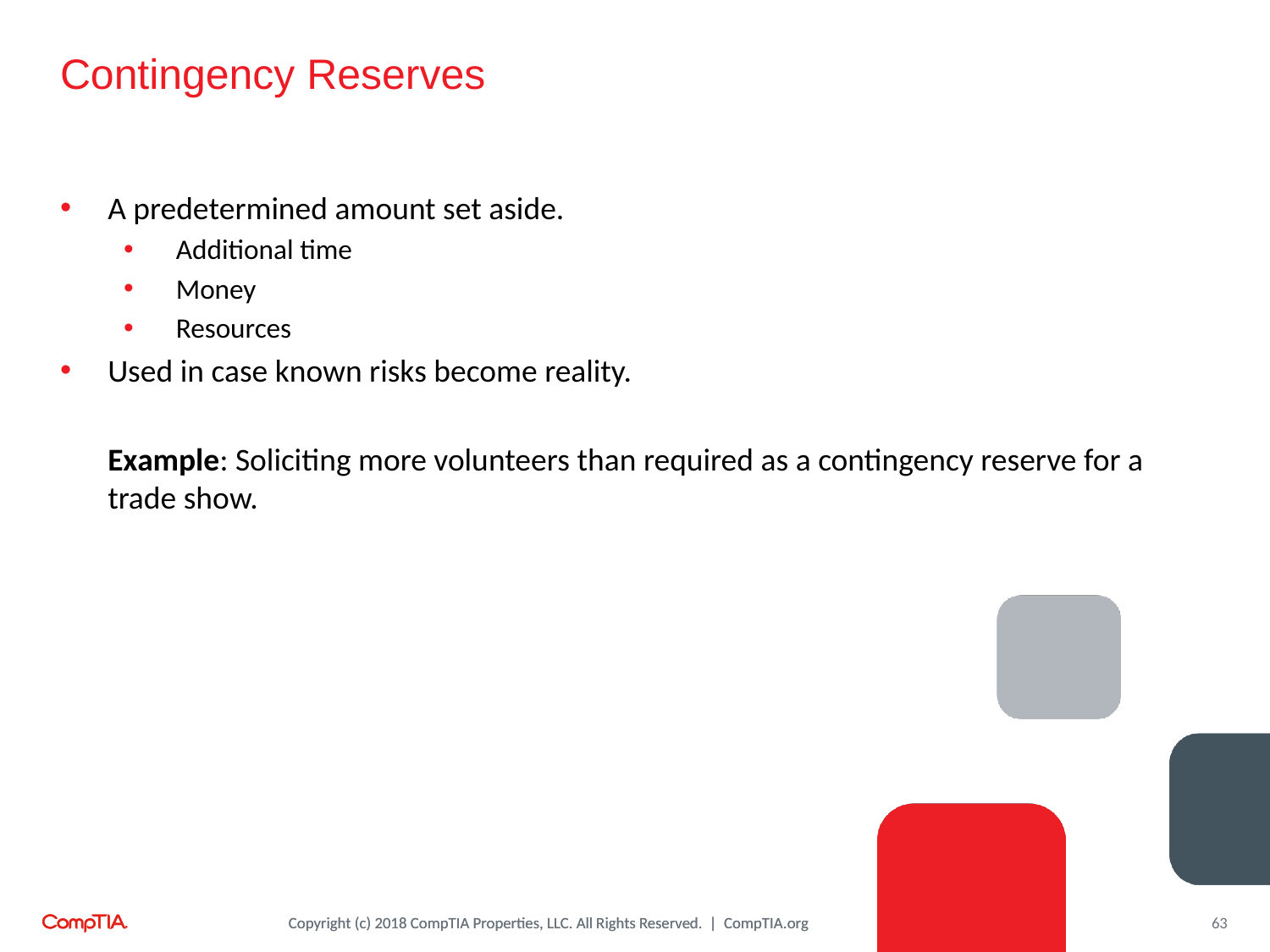

# Contingency Reserves
A predetermined amount set aside.
  Additional time
  Money
  Resources
Used in case known risks become reality.

Example: Soliciting more volunteers than required as a contingency reserve for a trade show.

63